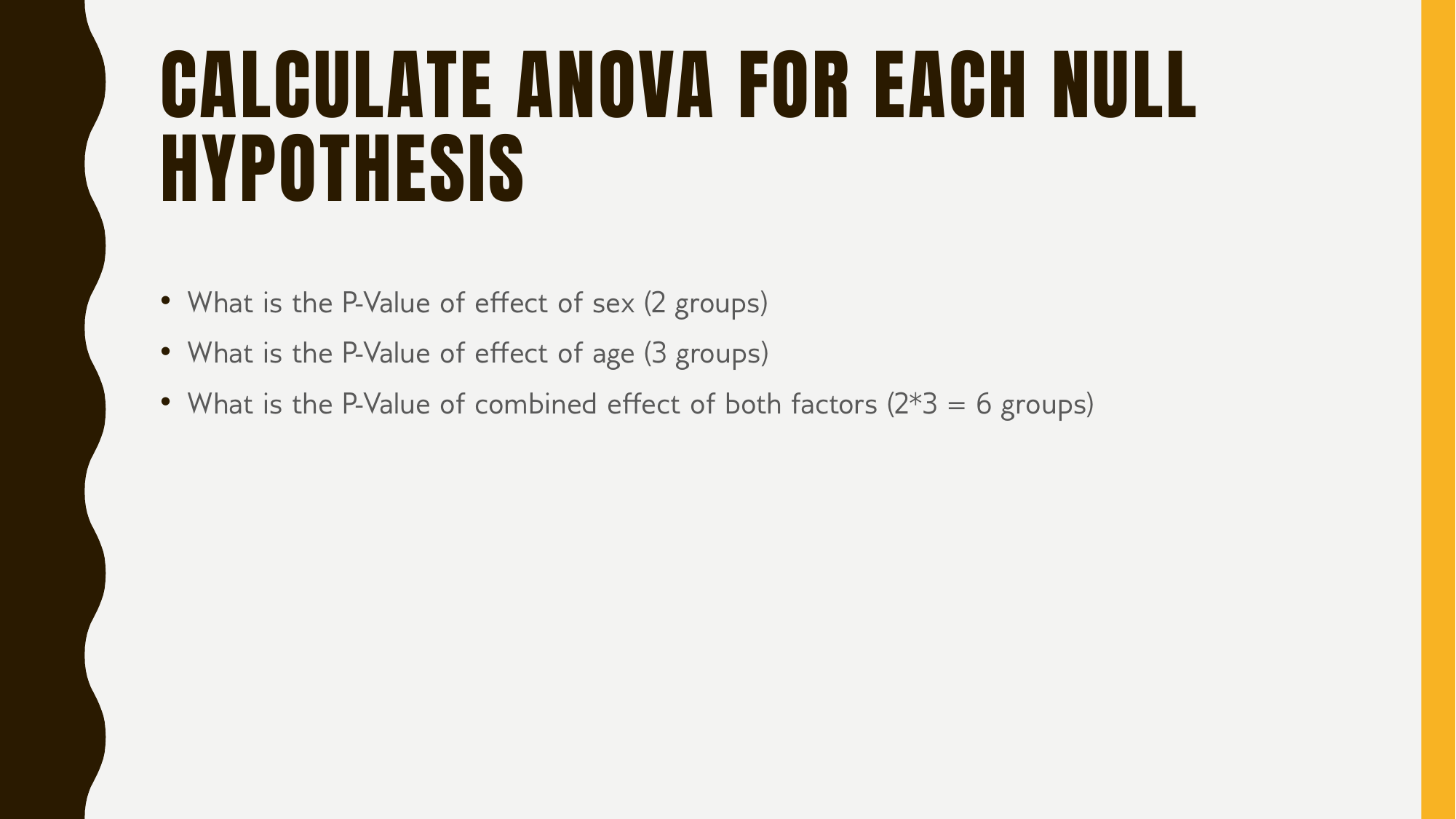

# Calculate Anova for each null hypothesis
What is the P-Value of effect of sex (2 groups)
What is the P-Value of effect of age (3 groups)
What is the P-Value of combined effect of both factors (2*3 = 6 groups)